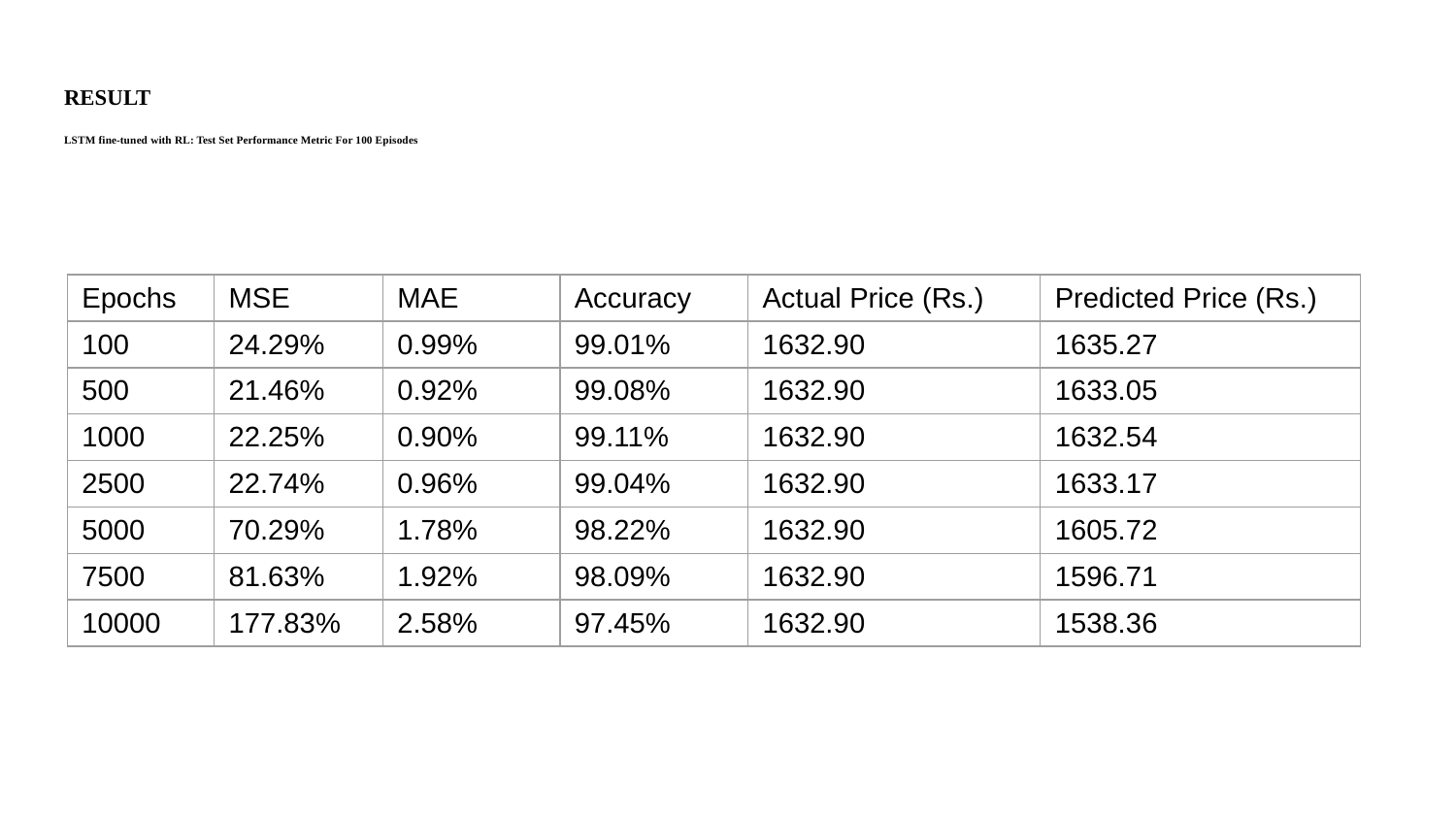

# RESULT LSTM fine-tuned with RL: Test Set Performance Metric For 100 Episodes
| Epochs | MSE | MAE | Accuracy | Actual Price (Rs.) | Predicted Price (Rs.) |
| --- | --- | --- | --- | --- | --- |
| 100 | 24.29% | 0.99% | 99.01% | 1632.90 | 1635.27 |
| 500 | 21.46% | 0.92% | 99.08% | 1632.90 | 1633.05 |
| 1000 | 22.25% | 0.90% | 99.11% | 1632.90 | 1632.54 |
| 2500 | 22.74% | 0.96% | 99.04% | 1632.90 | 1633.17 |
| 5000 | 70.29% | 1.78% | 98.22% | 1632.90 | 1605.72 |
| 7500 | 81.63% | 1.92% | 98.09% | 1632.90 | 1596.71 |
| 10000 | 177.83% | 2.58% | 97.45% | 1632.90 | 1538.36 |